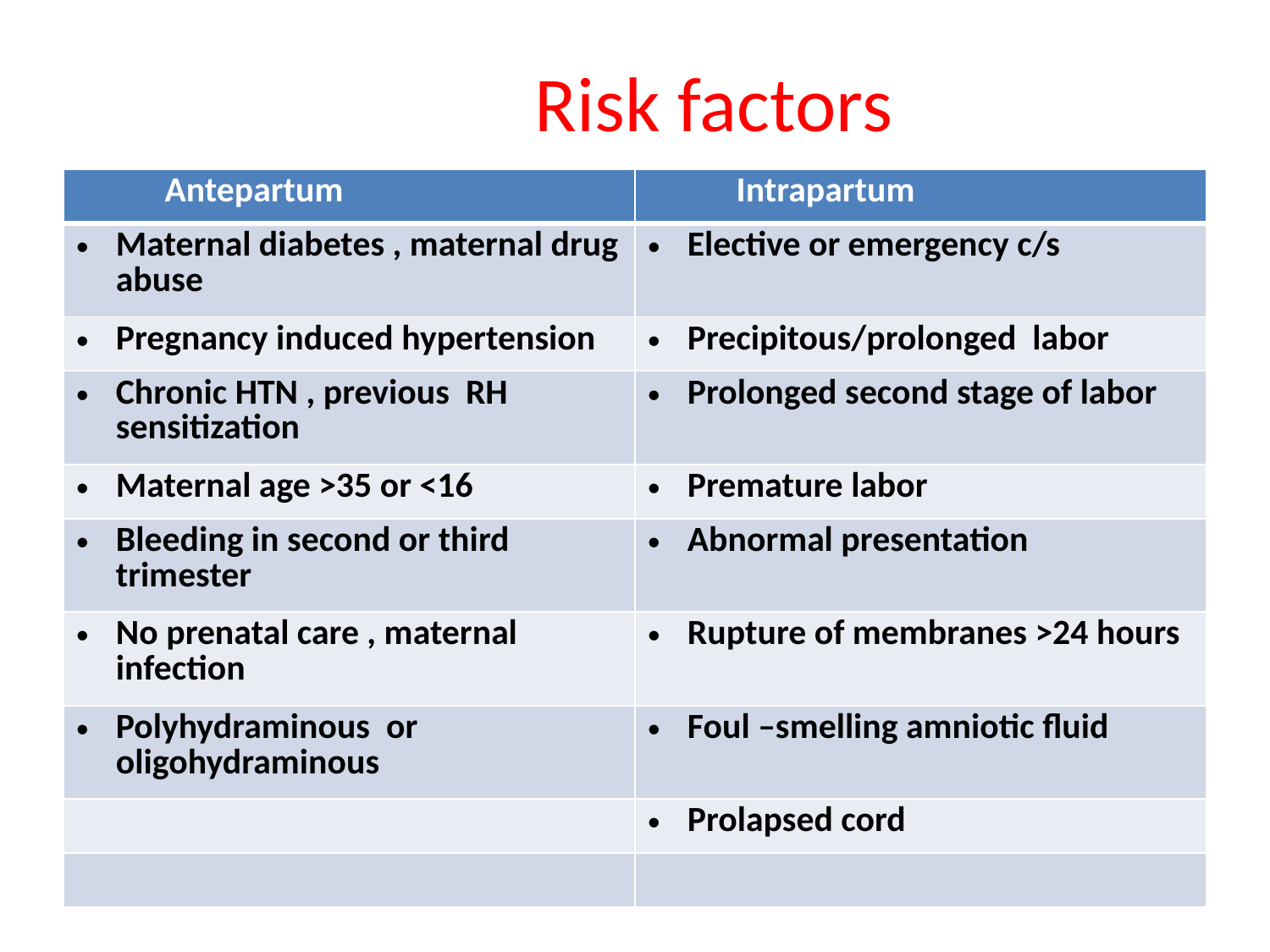

# Risk factors
| Antepartum | Intrapartum |
| --- | --- |
| Maternal diabetes , maternal drug abuse | Elective or emergency c/s |
| Pregnancy induced hypertension | Precipitous/prolonged labor |
| Chronic HTN , previous RH sensitization | Prolonged second stage of labor |
| Maternal age >35 or <16 | Premature labor |
| Bleeding in second or third trimester | Abnormal presentation |
| No prenatal care , maternal infection | Rupture of membranes >24 hours |
| Polyhydraminous or oligohydraminous | Foul –smelling amniotic fluid |
|  | Prolapsed cord |
|  |  |